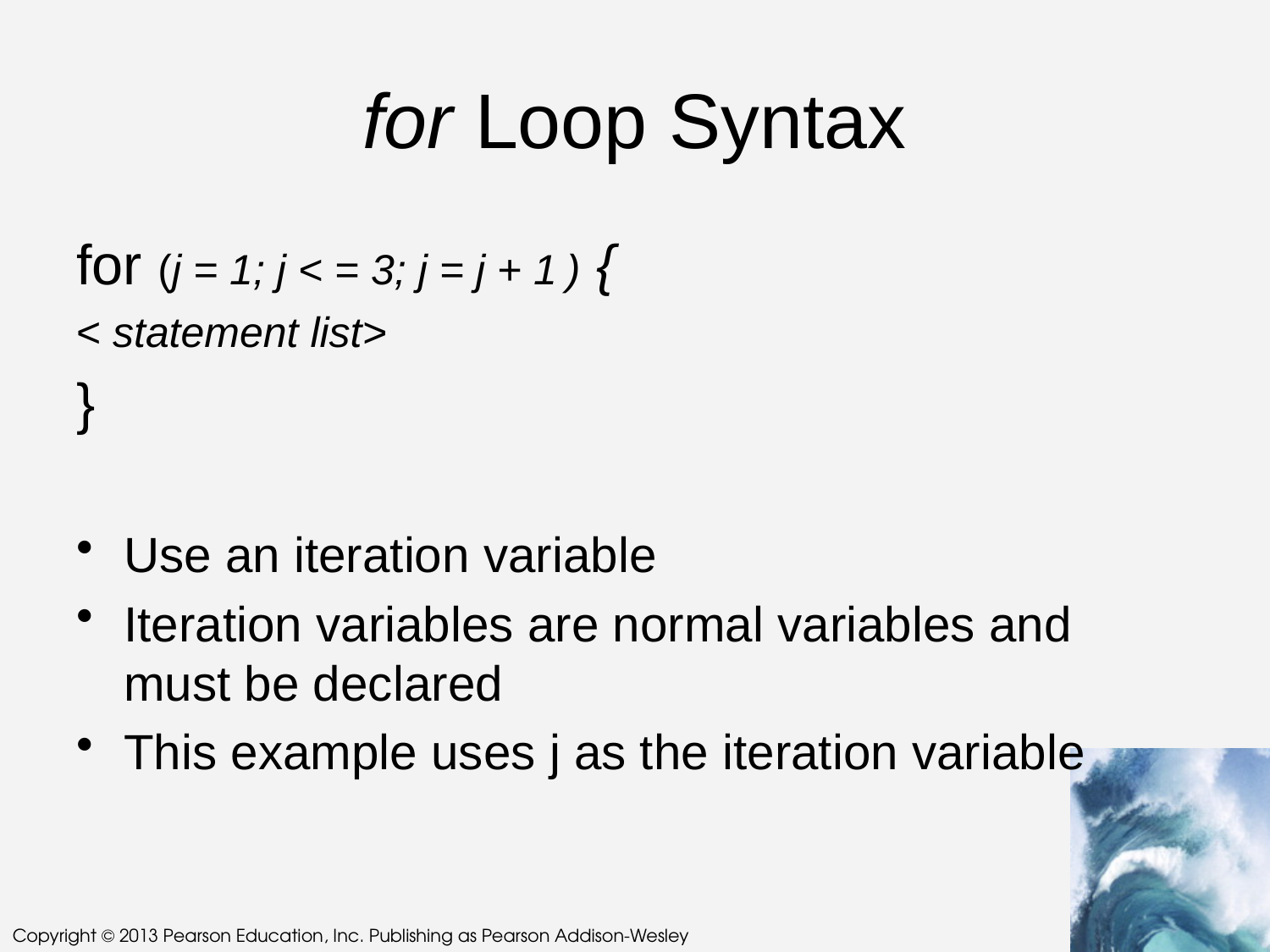

# for Loop Syntax
for (j = 1; j < = 3; j = j + 1 ) {
< statement list>
}

Use an iteration variable
Iteration variables are normal variables and must be declared
This example uses j as the iteration variable